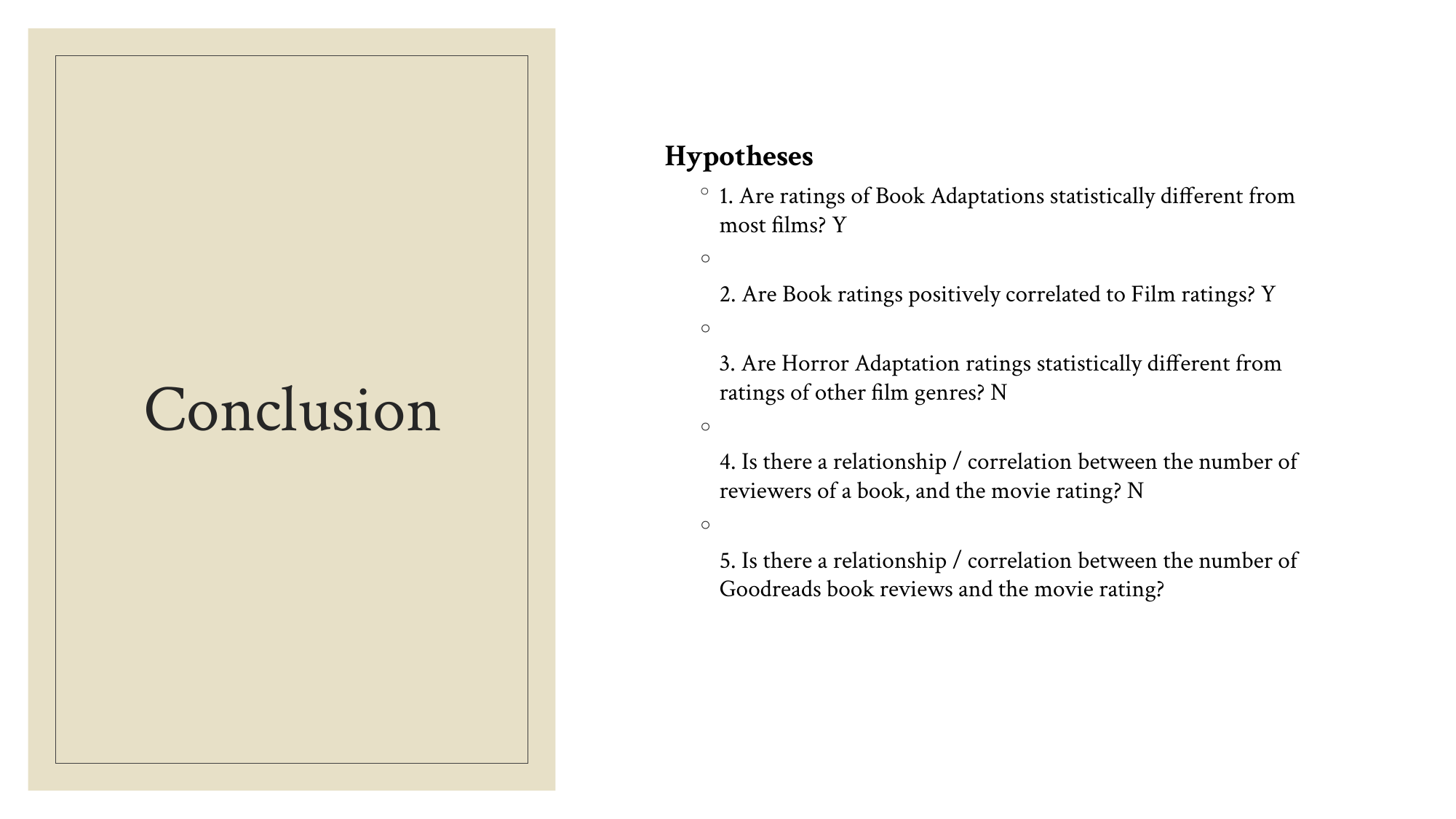

Hypotheses
1. Are ratings of Book Adaptations statistically different from most films? Y
2. Are Book ratings positively correlated to Film ratings? Y
3. Are Horror Adaptation ratings statistically different from ratings of other film genres? N
4. Is there a relationship / correlation between the number of reviewers of a book, and the movie rating? N
5. Is there a relationship / correlation between the number of Goodreads book reviews and the movie rating?
# Conclusion